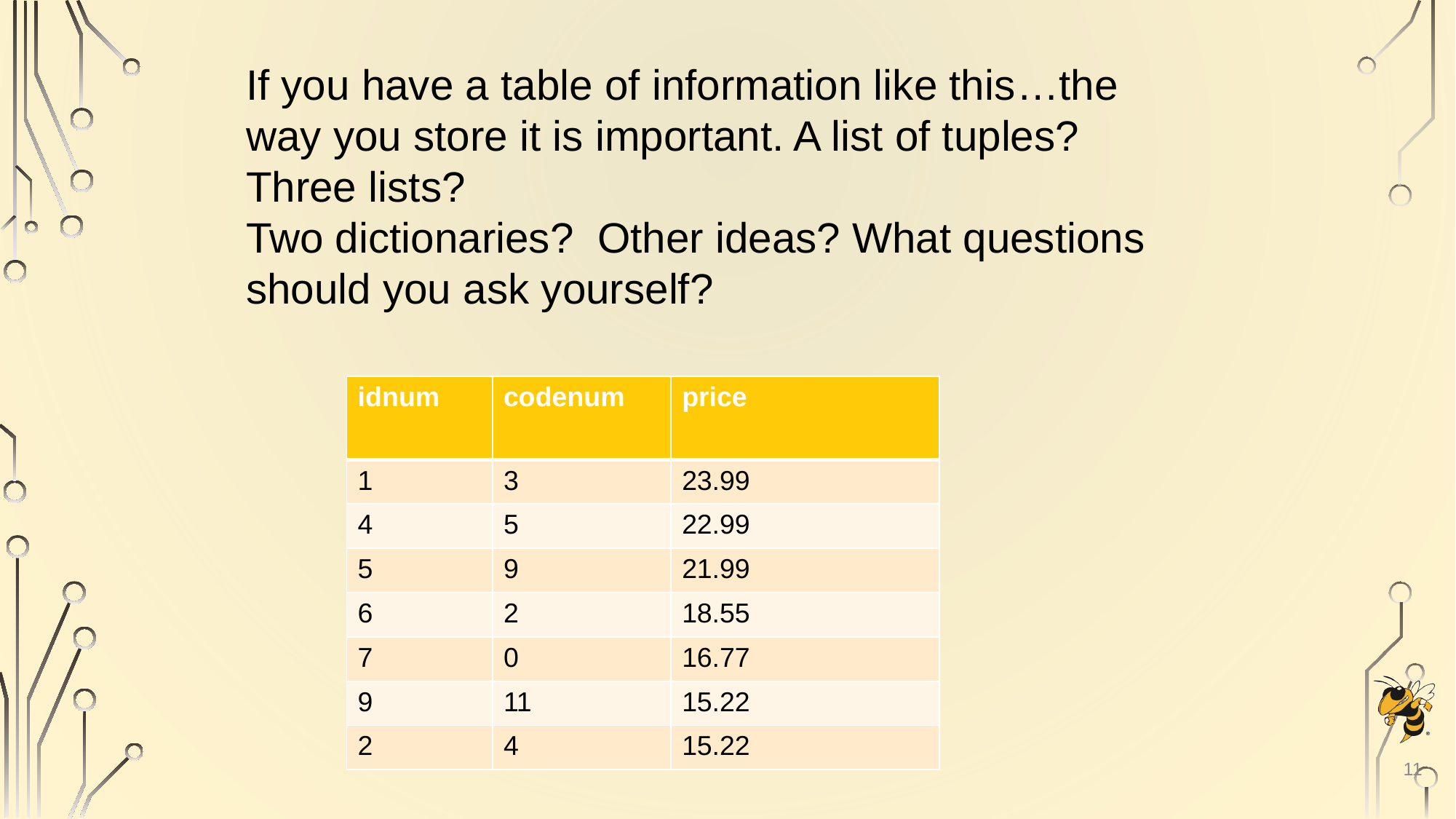

If you have a table of information like this…the way you store it is important. A list of tuples? Three lists?
Two dictionaries?  Other ideas? What questions should you ask yourself?

| idnum | codenum | price |
| --- | --- | --- |
| 1 | 3 | 23.99 |
| 4 | 5 | 22.99 |
| 5 | 9 | 21.99 |
| 6 | 2 | 18.55 |
| 7 | 0 | 16.77 |
| 9 | 11 | 15.22 |
| 2 | 4 | 15.22 |
11